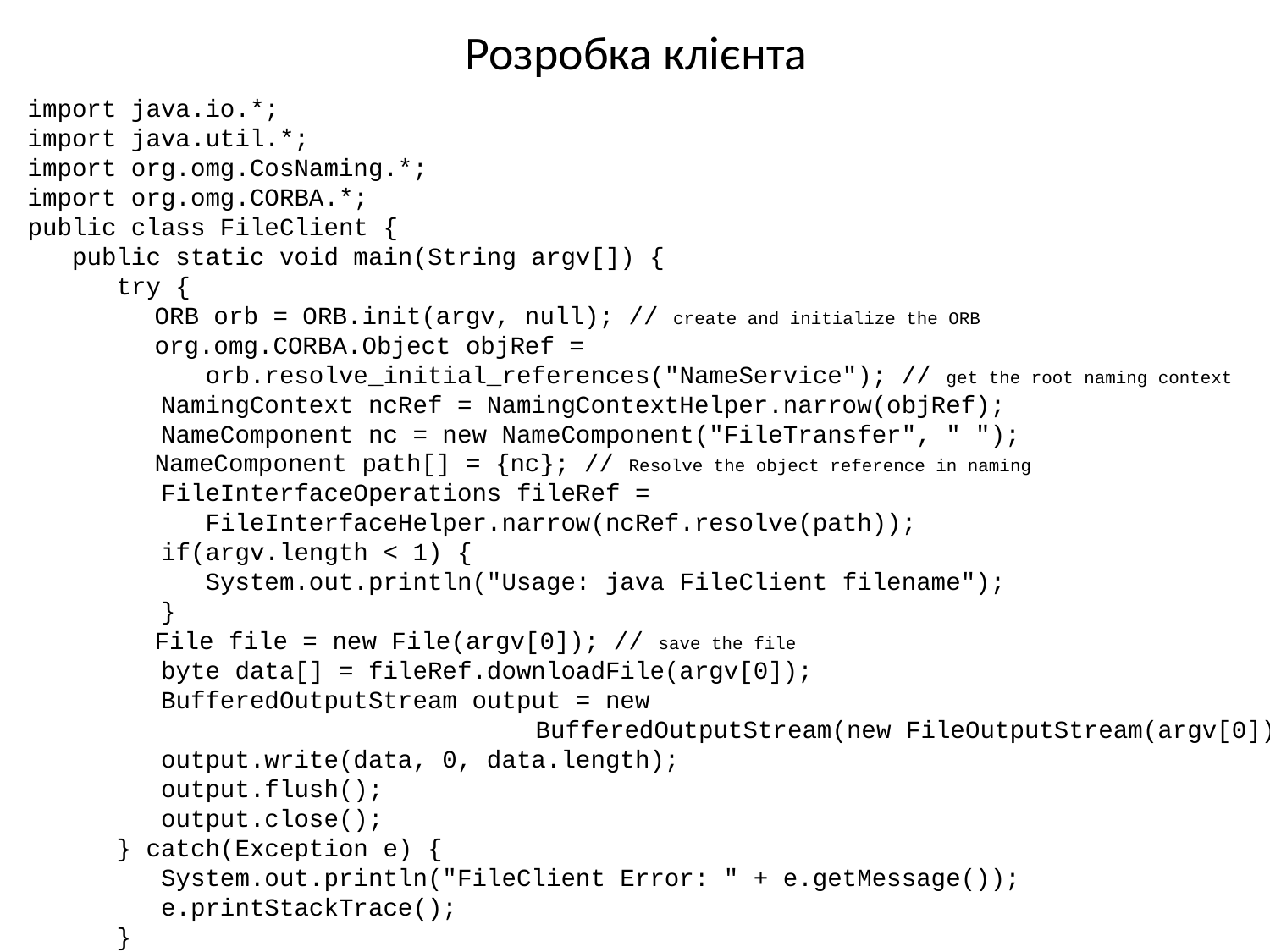

# Розробка клієнта
import java.io.*;
import java.util.*;
import org.omg.CosNaming.*;
import org.omg.CORBA.*;
public class FileClient {
   public static void main(String argv[]) {
      try {
	ORB orb = ORB.init(argv, null); // create and initialize the ORB
	org.omg.CORBA.Object objRef =
            orb.resolve_initial_references("NameService"); // get the root naming context
         NamingContext ncRef = NamingContextHelper.narrow(objRef);
         NameComponent nc = new NameComponent("FileTransfer", " ");
	NameComponent path[] = {nc}; // Resolve the object reference in naming
         FileInterfaceOperations fileRef =
            FileInterfaceHelper.narrow(ncRef.resolve(path));
         if(argv.length < 1) {
            System.out.println("Usage: java FileClient filename");
         }
	File file = new File(argv[0]); // save the file
         byte data[] = fileRef.downloadFile(argv[0]);
         BufferedOutputStream output = new
           			BufferedOutputStream(new FileOutputStream(argv[0]));
         output.write(data, 0, data.length);
         output.flush();
         output.close();
      } catch(Exception e) {
         System.out.println("FileClient Error: " + e.getMessage());
         e.printStackTrace();
      }
   }
}